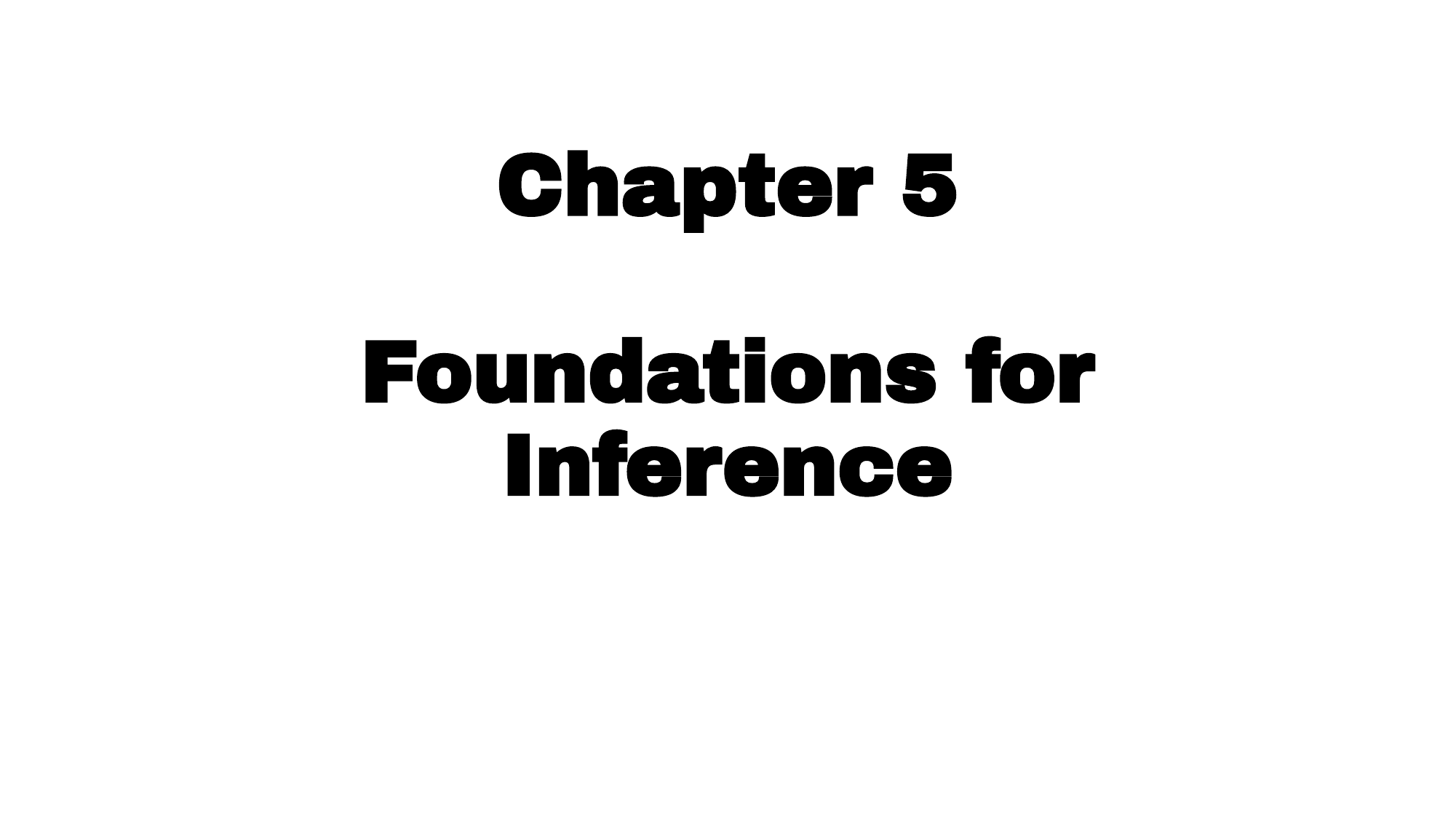

# Chapter 5 Foundations for Inference

Business Statistics   Chapter 5